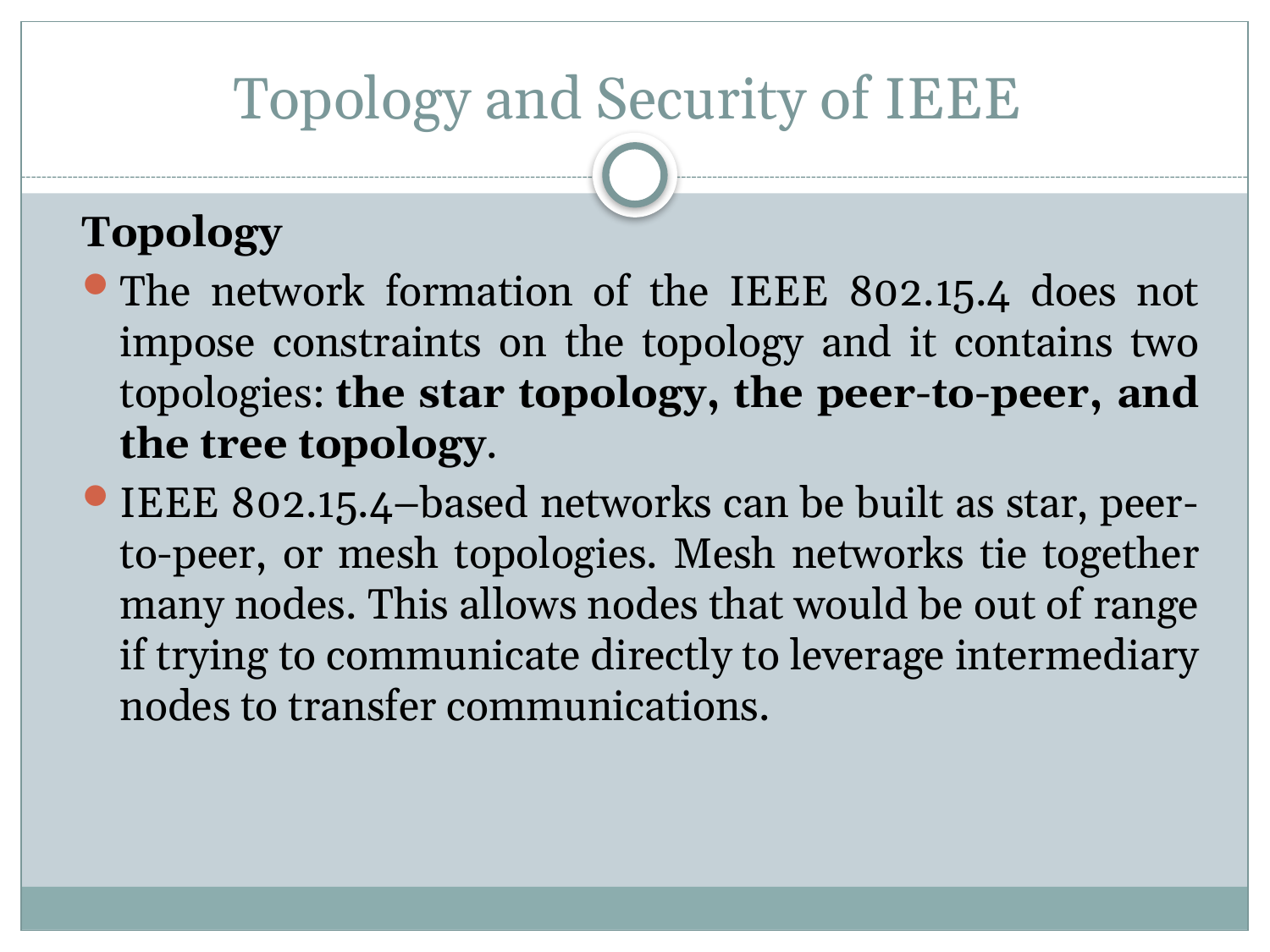

# Topology and Security of IEEE
Topology
The network formation of the IEEE 802.15.4 does not impose constraints on the topology and it contains two topologies: the star topology, the peer-to-peer, and the tree topology.
IEEE 802.15.4–based networks can be built as star, peer-to-peer, or mesh topologies. Mesh networks tie together many nodes. This allows nodes that would be out of range if trying to communicate directly to leverage intermediary nodes to transfer communications.